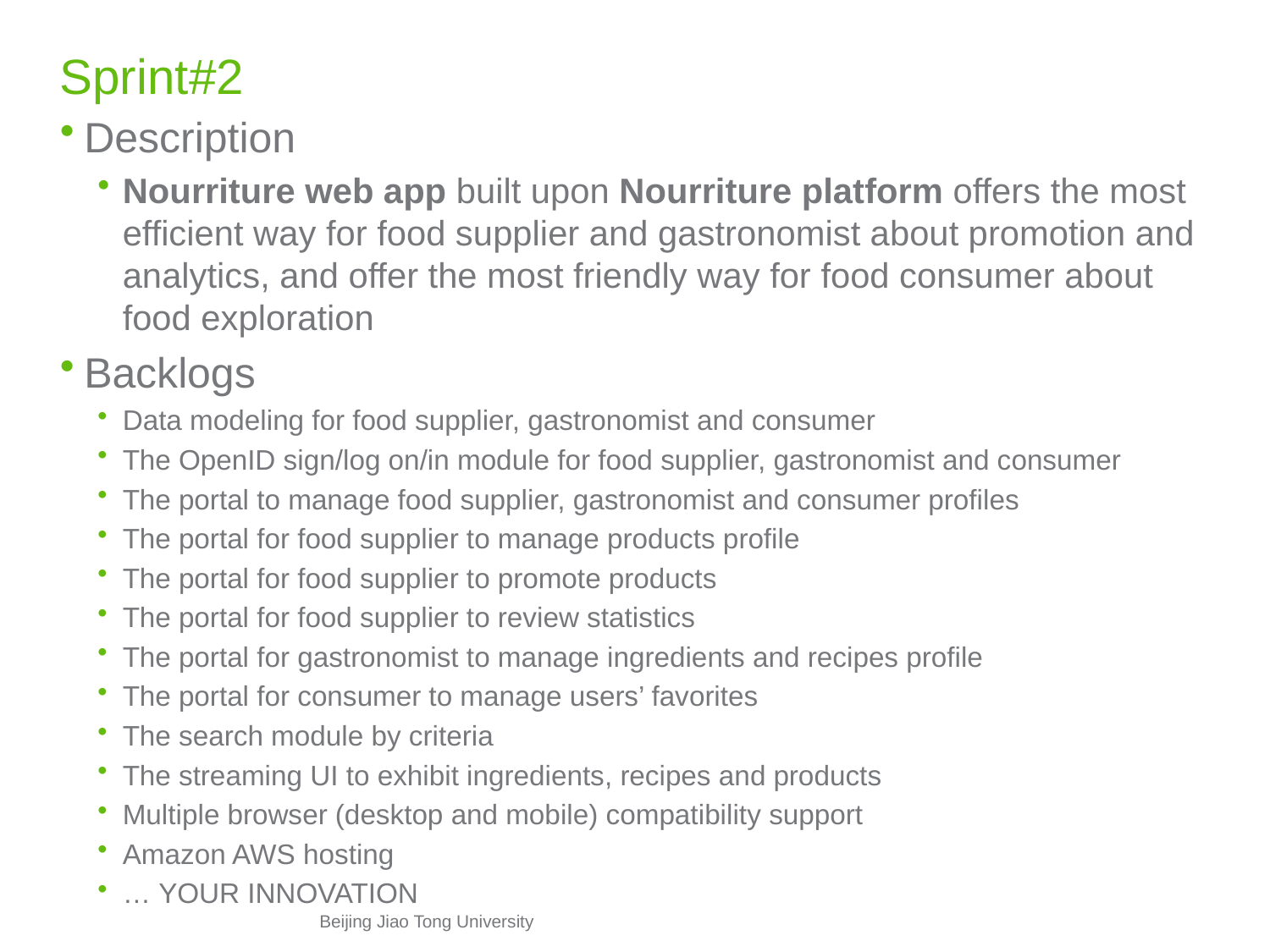

# Sprint#2
Description
Nourriture web app built upon Nourriture platform offers the most efficient way for food supplier and gastronomist about promotion and analytics, and offer the most friendly way for food consumer about food exploration
Backlogs
Data modeling for food supplier, gastronomist and consumer
The OpenID sign/log on/in module for food supplier, gastronomist and consumer
The portal to manage food supplier, gastronomist and consumer profiles
The portal for food supplier to manage products profile
The portal for food supplier to promote products
The portal for food supplier to review statistics
The portal for gastronomist to manage ingredients and recipes profile
The portal for consumer to manage users’ favorites
The search module by criteria
The streaming UI to exhibit ingredients, recipes and products
Multiple browser (desktop and mobile) compatibility support
Amazon AWS hosting
… YOUR INNOVATION
Beijing Jiao Tong University